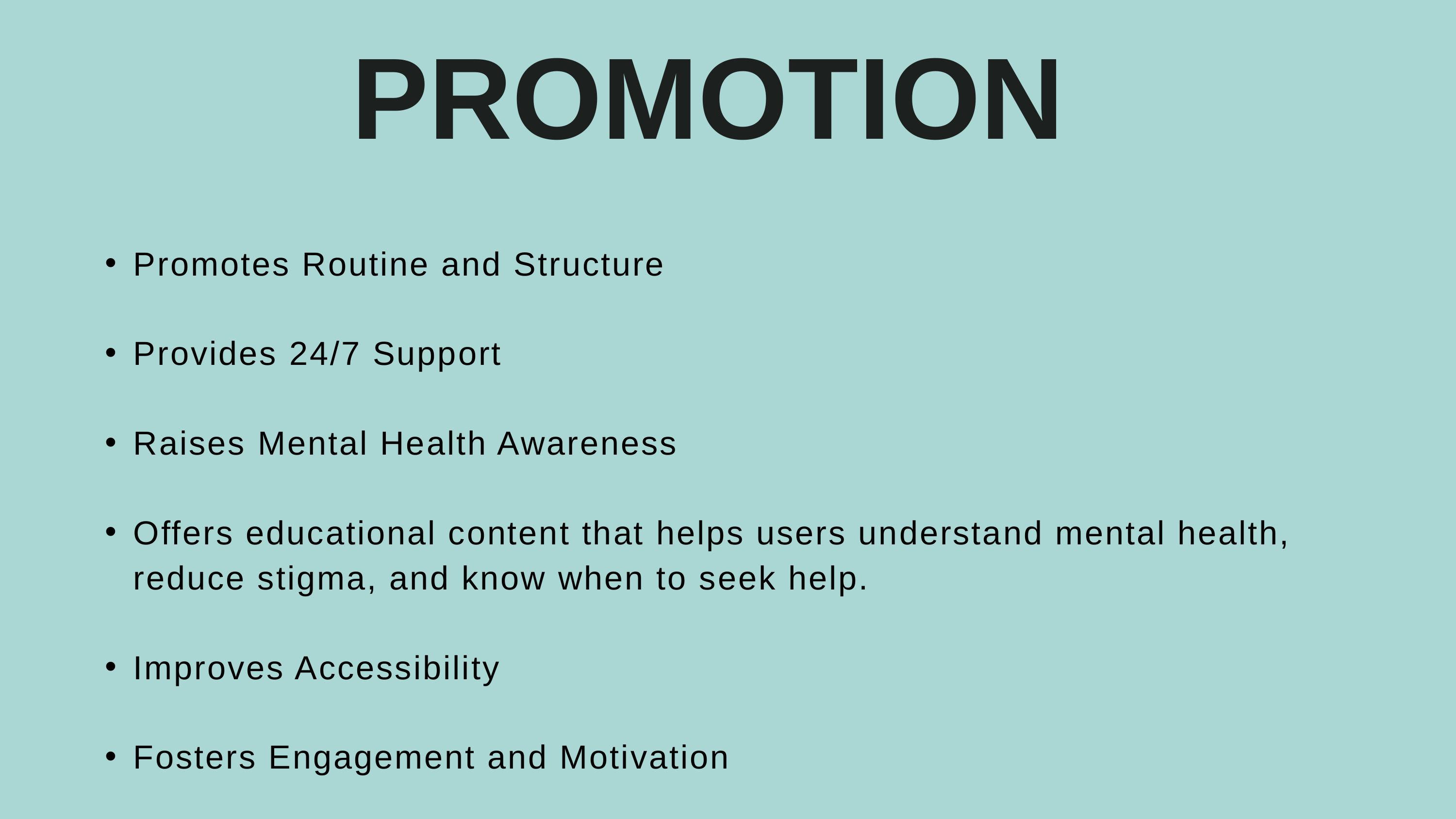

PROMOTION
Promotes Routine and Structure

Provides 24/7 Support

Raises Mental Health Awareness

Offers educational content that helps users understand mental health, reduce stigma, and know when to seek help.

Improves Accessibility

Fosters Engagement and Motivation